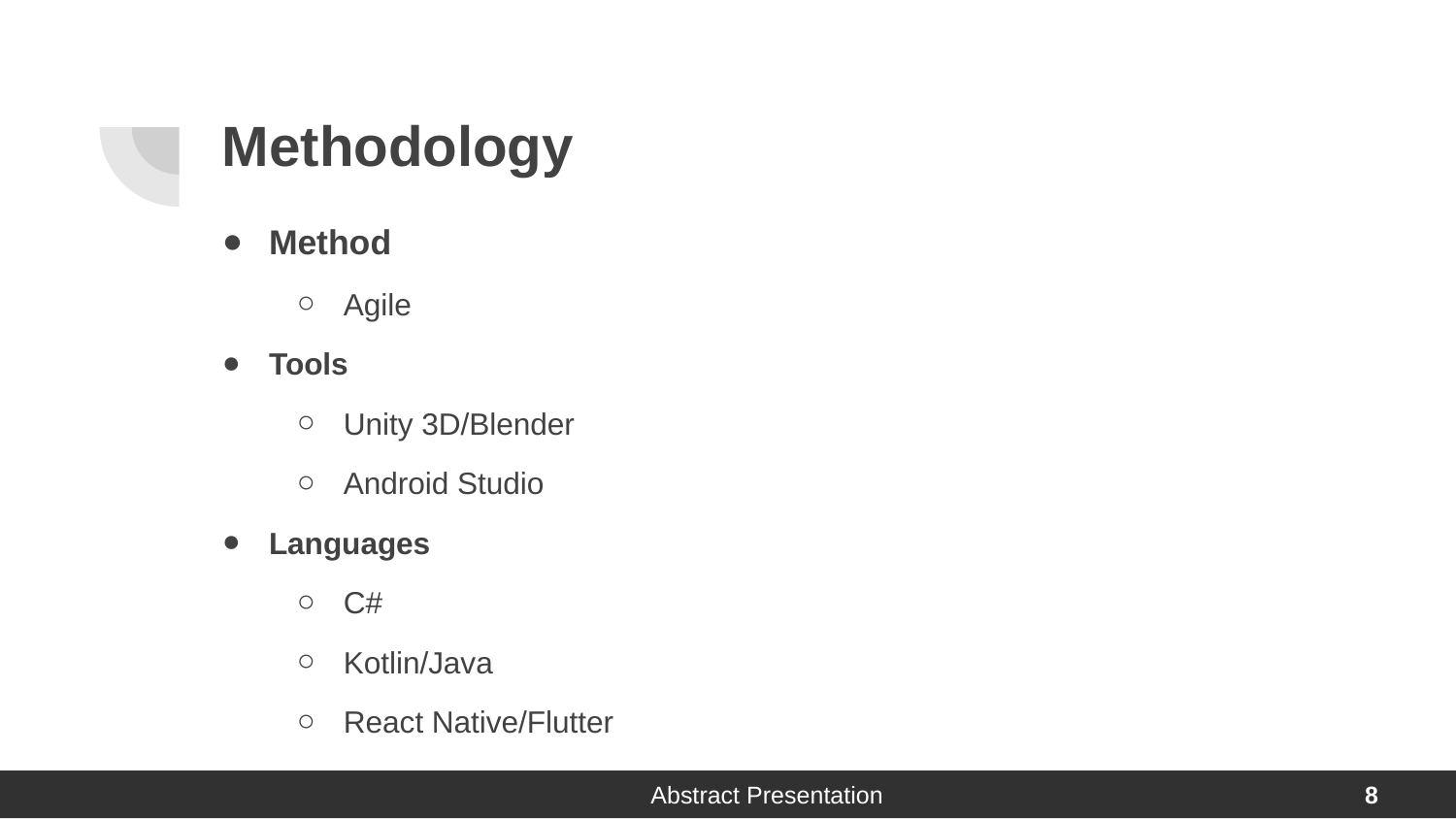

# Methodology
Method
Agile
Tools
Unity 3D/Blender
Android Studio
Languages
C#
Kotlin/Java
React Native/Flutter

8